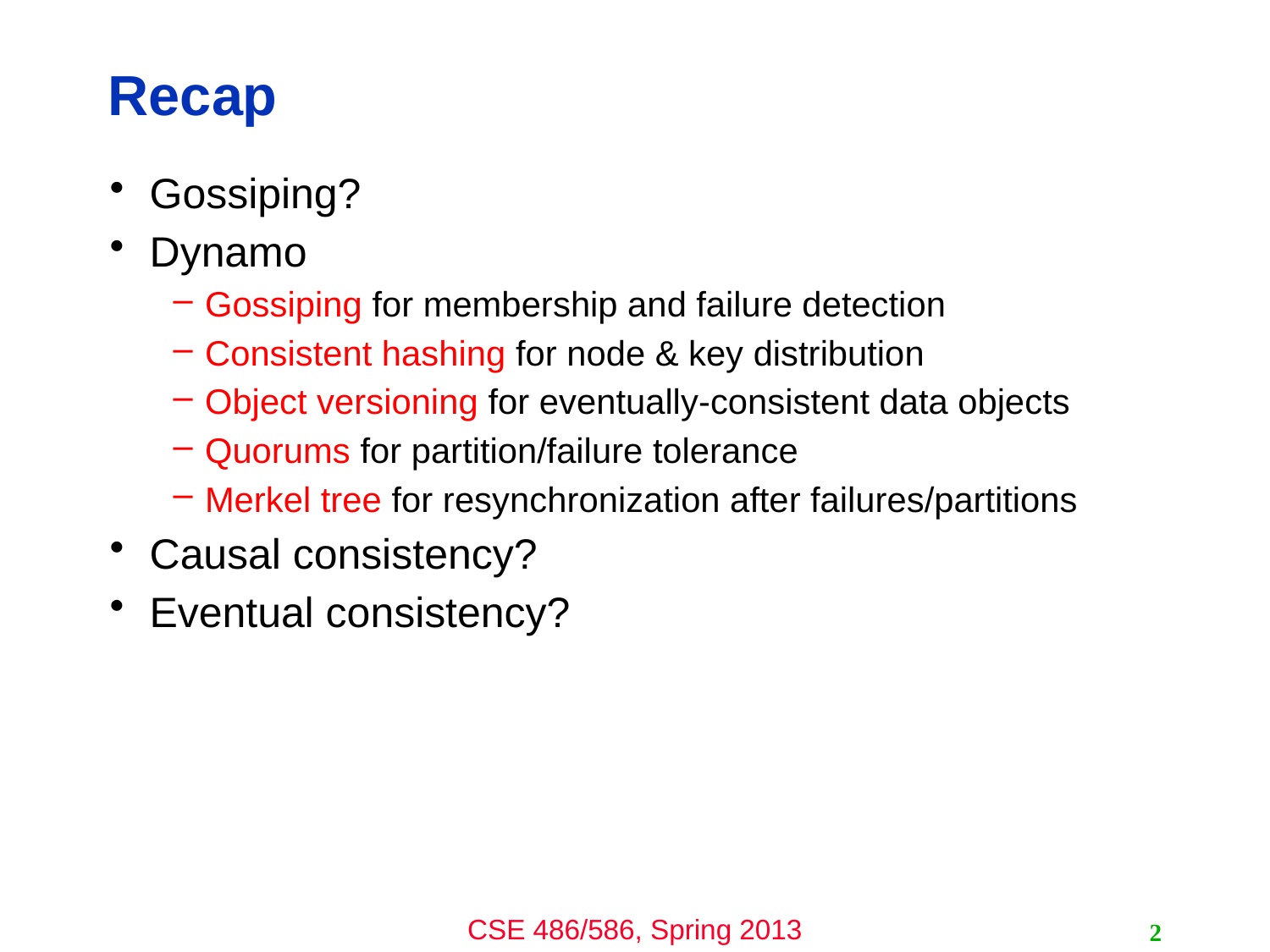

# Recap
Gossiping?
Dynamo
Gossiping for membership and failure detection
Consistent hashing for node & key distribution
Object versioning for eventually-consistent data objects
Quorums for partition/failure tolerance
Merkel tree for resynchronization after failures/partitions
Causal consistency?
Eventual consistency?

2